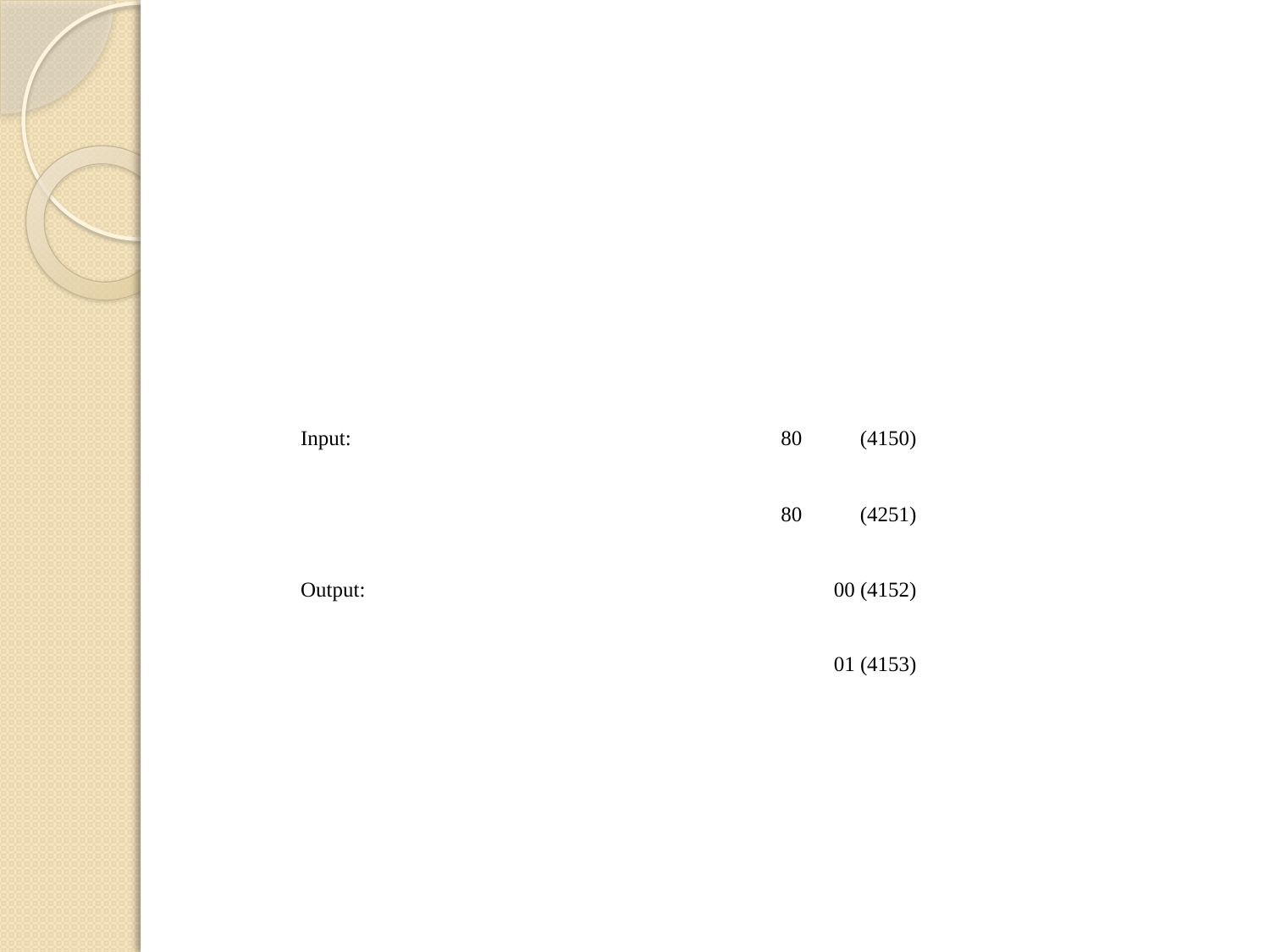

#
| Input: | 80 (4150) |
| --- | --- |
|  | 80 (4251) |
| Output: | 00 (4152) |
|  | 01 (4153) |